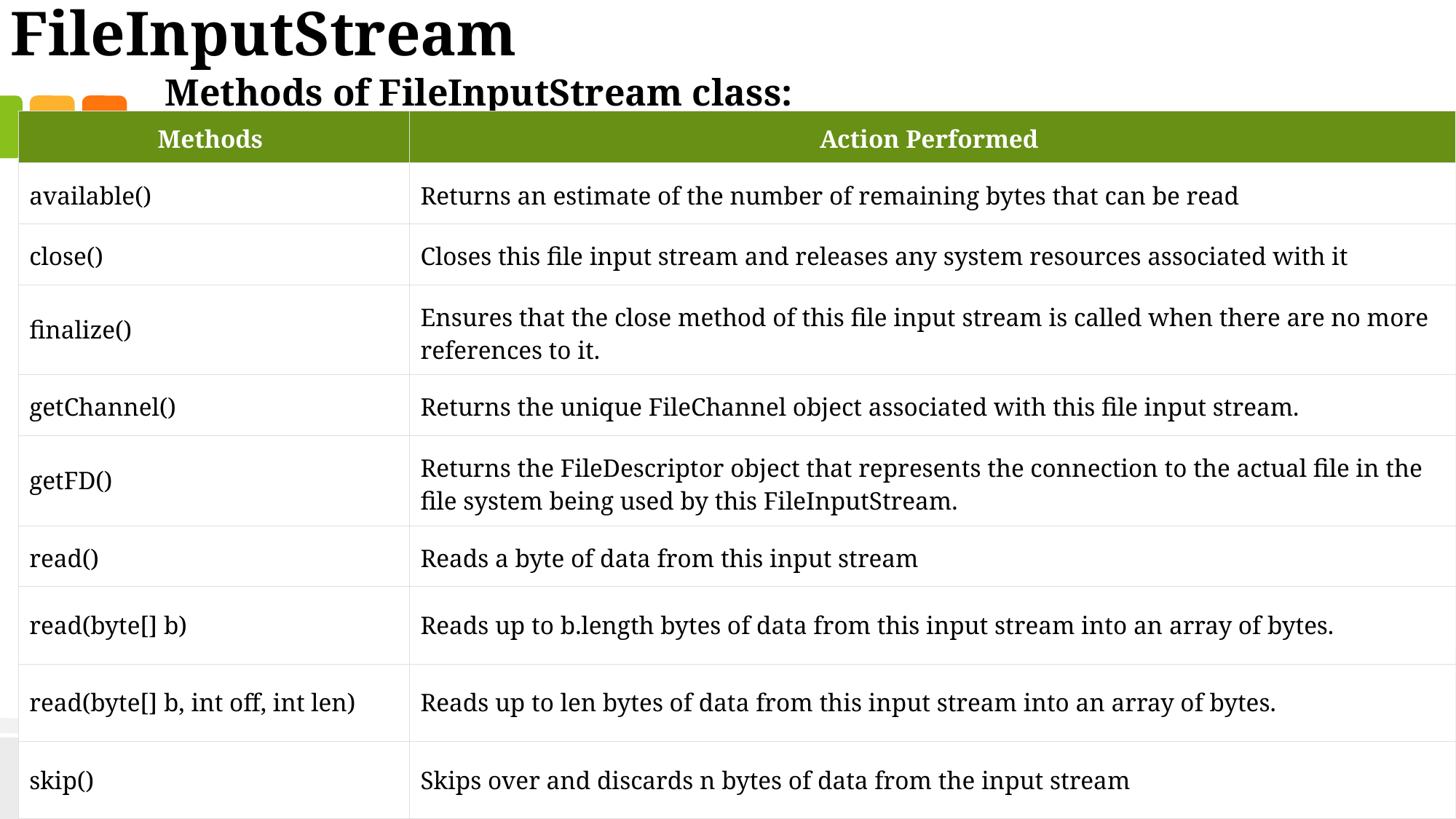

FileInputStream
Methods of FileInputStream class:
| Methods | Action Performed |
| --- | --- |
| available() | Returns an estimate of the number of remaining bytes that can be read |
| close() | Closes this file input stream and releases any system resources associated with it |
| finalize() | Ensures that the close method of this file input stream is called when there are no more references to it. |
| getChannel() | Returns the unique FileChannel object associated with this file input stream. |
| getFD() | Returns the FileDescriptor object that represents the connection to the actual file in the file system being used by this FileInputStream. |
| read() | Reads a byte of data from this input stream |
| read(byte[] b) | Reads up to b.length bytes of data from this input stream into an array of bytes. |
| read(byte[] b, int off, int len) | Reads up to len bytes of data from this input stream into an array of bytes. |
| skip() | Skips over and discards n bytes of data from the input stream |